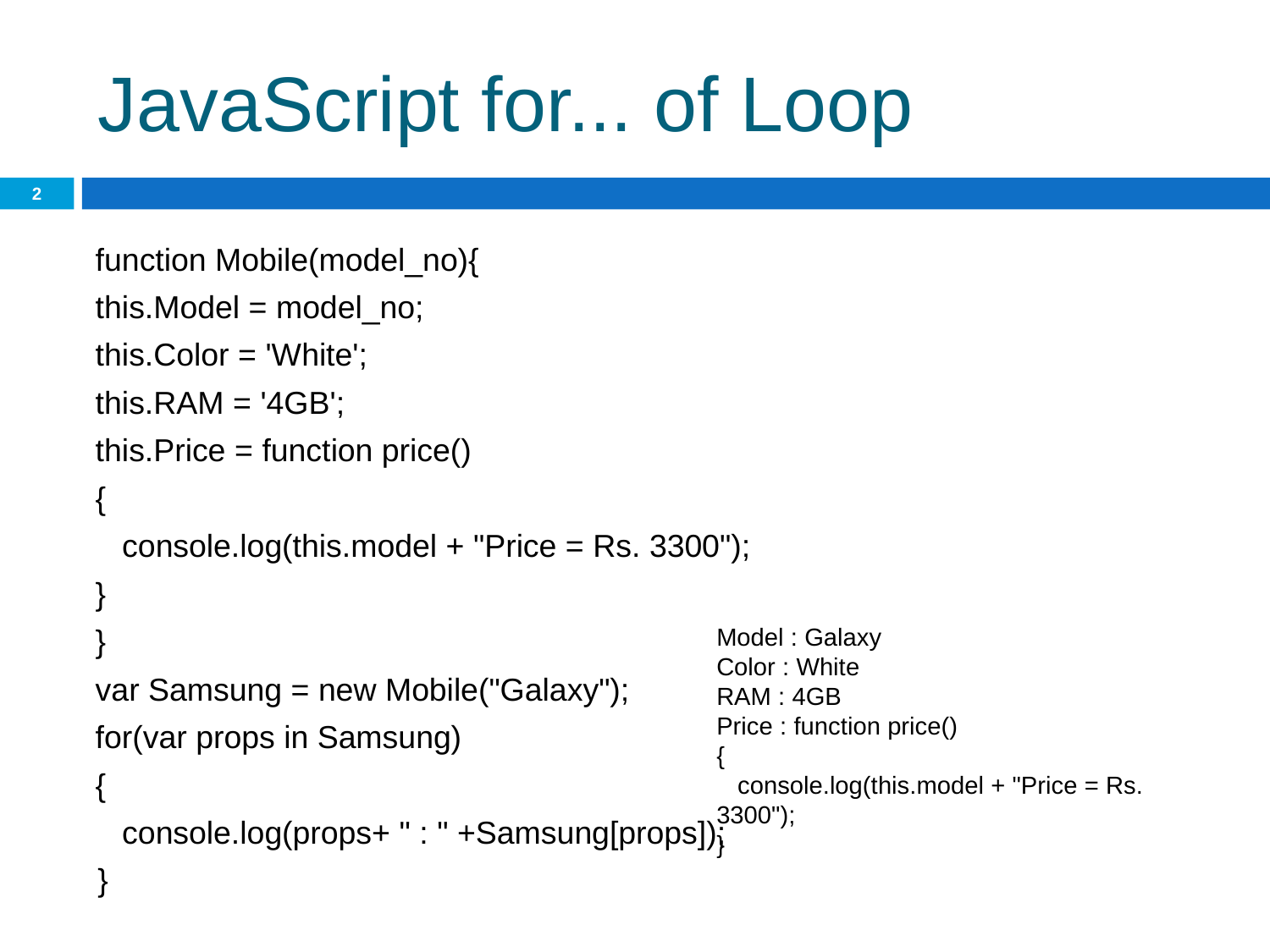

# JavaScript for... of Loop
2
function Mobile(model_no){
this.Model = model_no;
this.Color = 'White';
this.RAM = '4GB';
this.Price = function price()
{
   console.log(this.model + "Price = Rs. 3300");
}
}
var Samsung = new Mobile("Galaxy");
for(var props in Samsung)
{
   console.log(props+ " : " +Samsung[props]);
      }

Model : Galaxy
Color : White
RAM : 4GB
Price : function price()
{
   console.log(this.model + "Price = Rs. 3300");
}